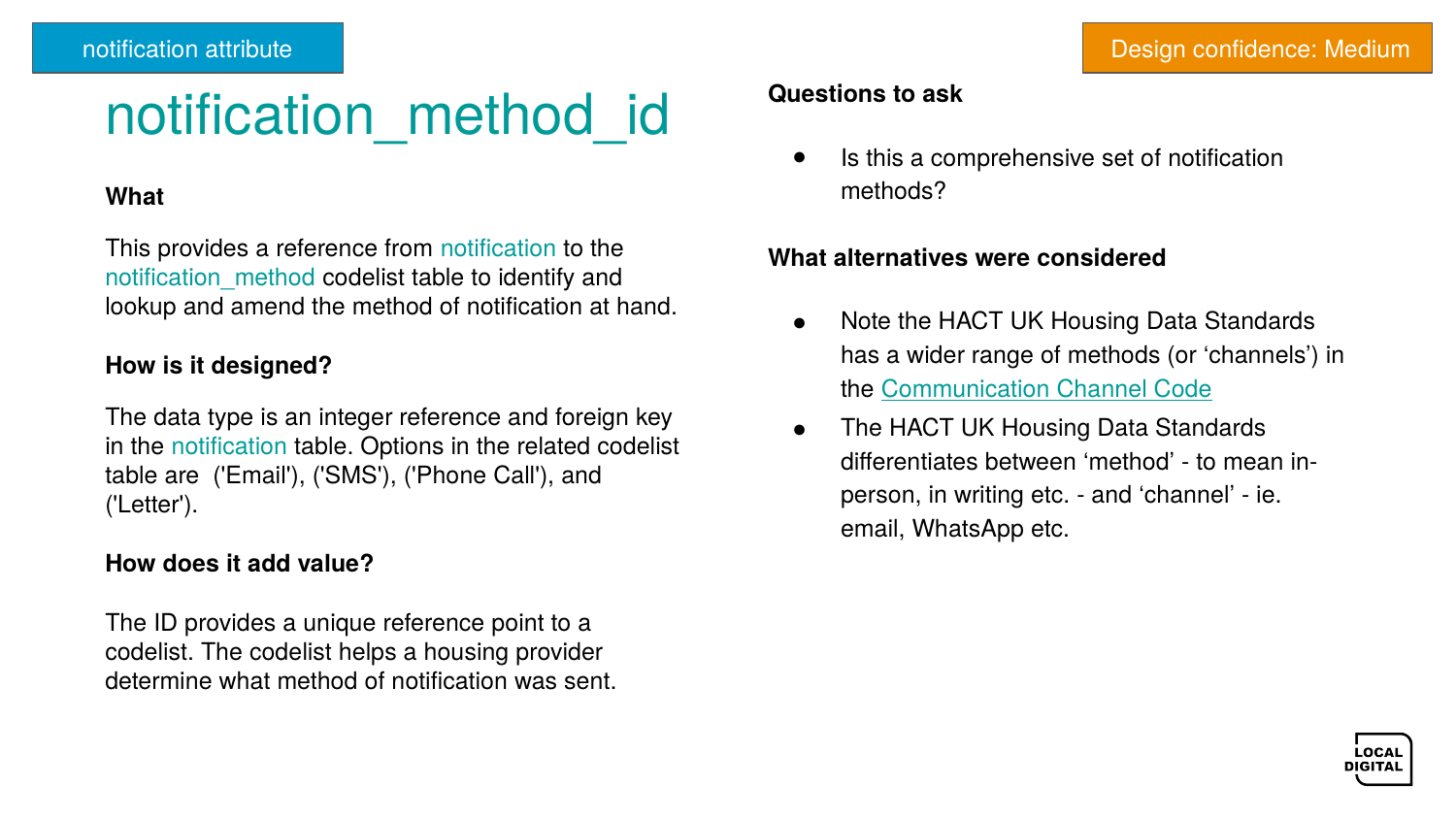

notification attribute
 Design confidence: Medium
# notification_method_id

Questions to ask
Is this a comprehensive set of notification methods?

What alternatives were considered
Note the HACT UK Housing Data Standards has a wider range of methods (or ‘channels’) in the Communication Channel Code
The HACT UK Housing Data Standards differentiates between ‘method’ - to mean in-person, in writing etc. - and ‘channel’ - ie. email, WhatsApp etc.

What
This provides a reference from notification to the notification_method codelist table to identify and lookup and amend the method of notification at hand.
How is it designed?
The data type is an integer reference and foreign key in the notification table. Options in the related codelist table are  ('Email'), ('SMS'), ('Phone Call'), and ('Letter').
How does it add value?
The ID provides a unique reference point to a codelist. The codelist helps a housing provider determine what method of notification was sent.